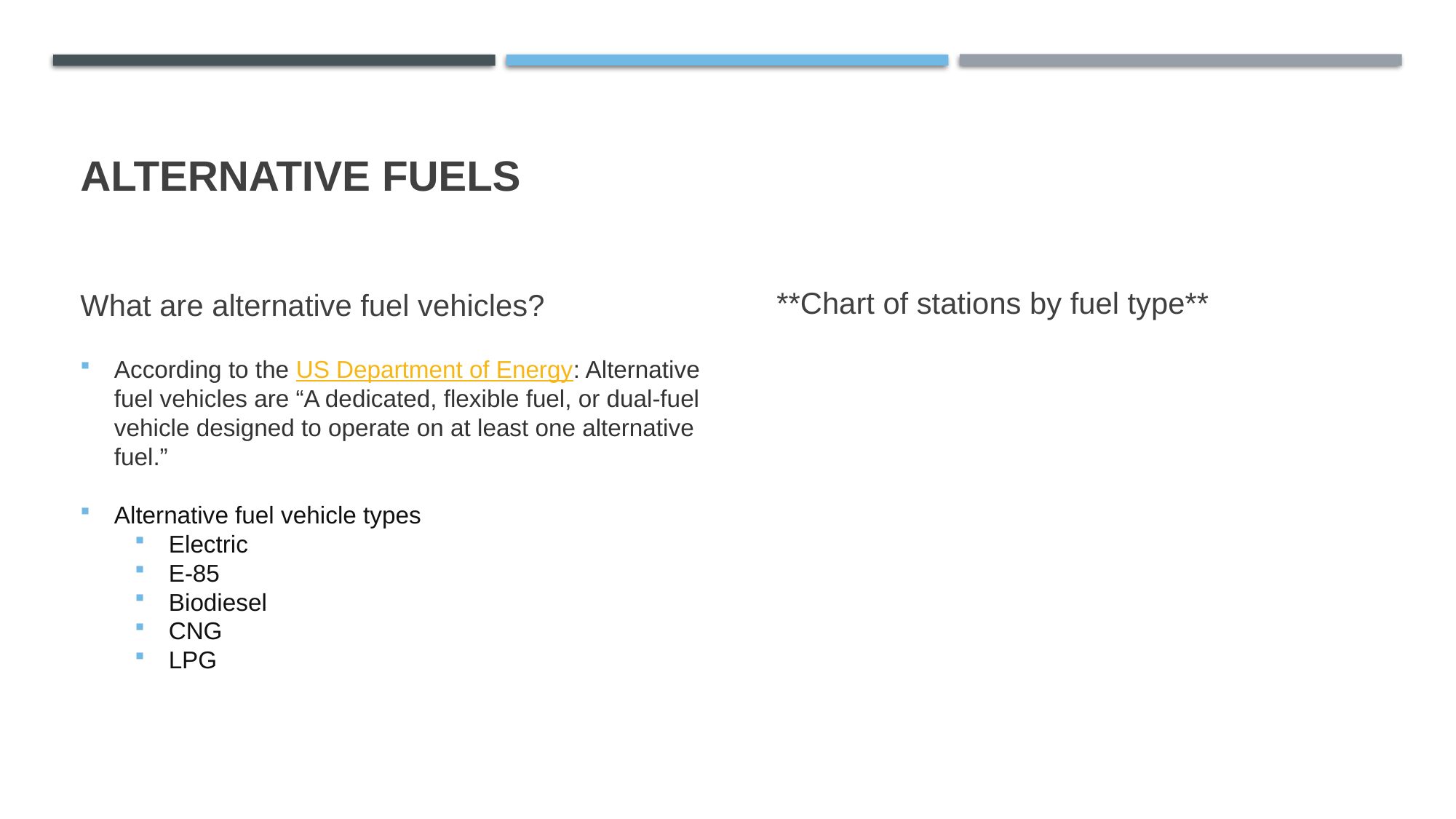

# Alternative Fuels
What are alternative fuel vehicles?
**Chart of stations by fuel type**
According to the US Department of Energy: Alternative fuel vehicles are “A dedicated, flexible fuel, or dual-fuel vehicle designed to operate on at least one alternative fuel.”

Alternative fuel vehicle types
Electric
E-85
Biodiesel
CNG
LPG